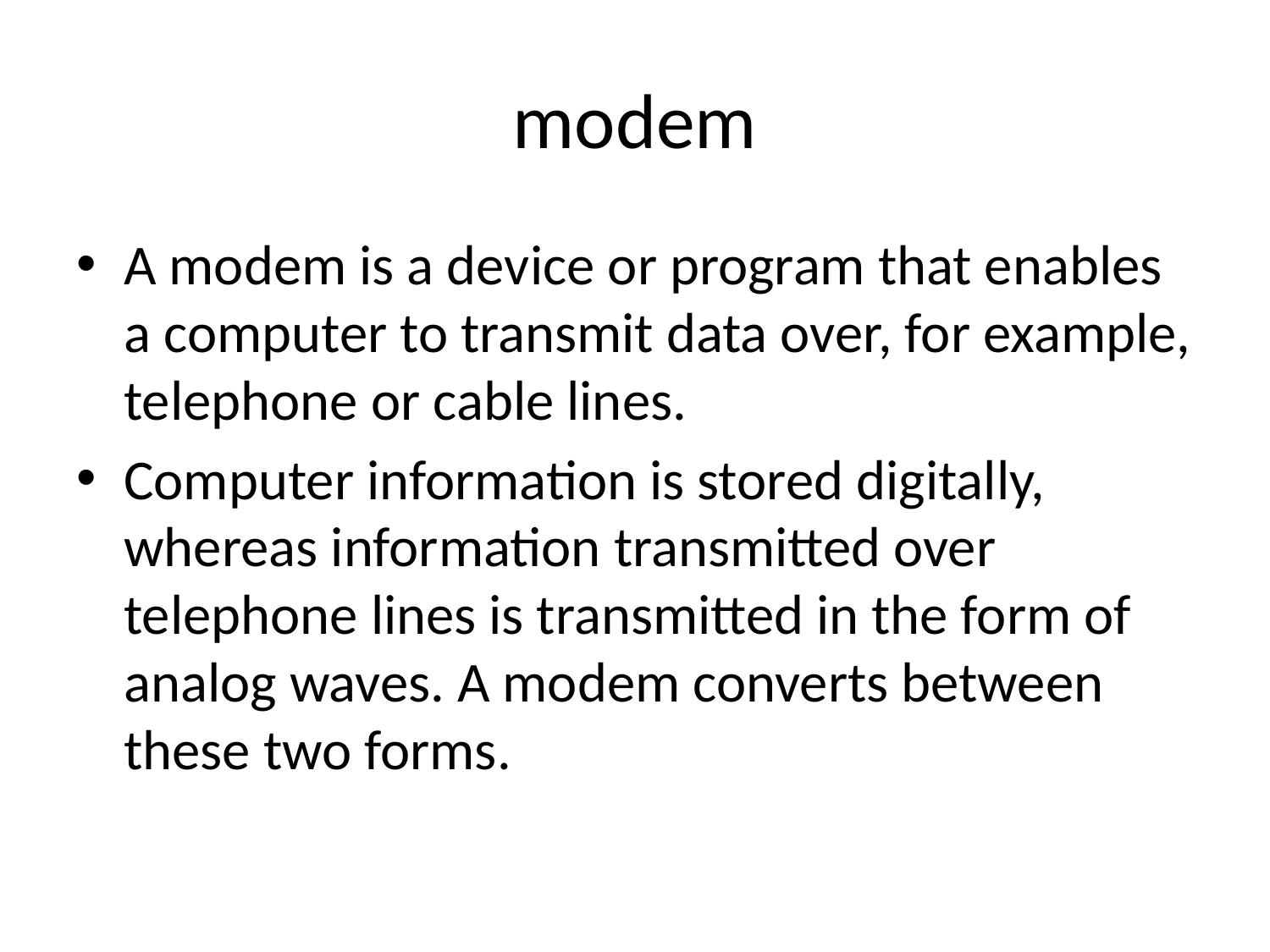

# modem
A modem is a device or program that enables a computer to transmit data over, for example, telephone or cable lines.
Computer information is stored digitally, whereas information transmitted over telephone lines is transmitted in the form of analog waves. A modem converts between these two forms.